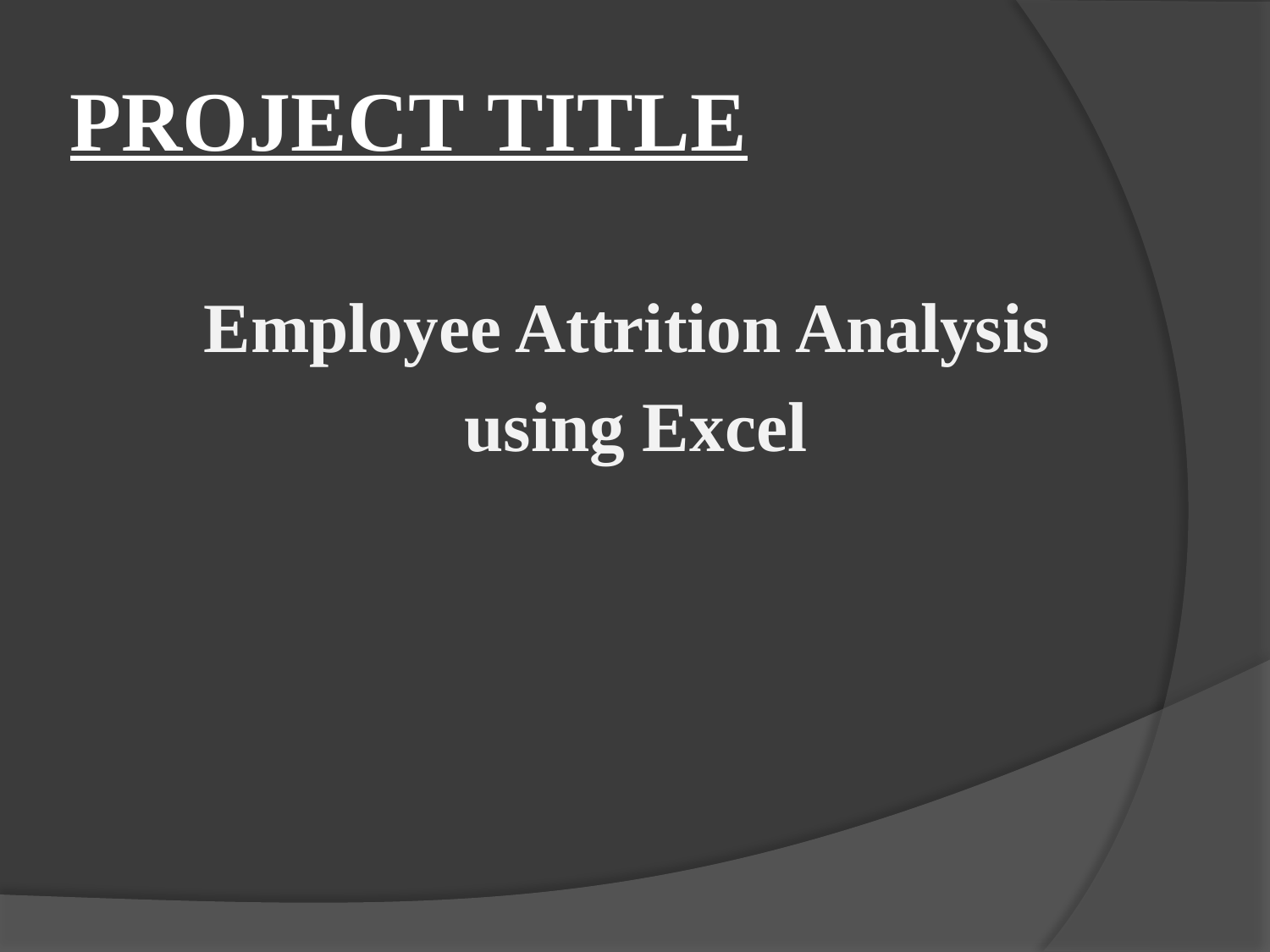

# PROJECT TITLE
Employee Attrition Analysis
using Excel